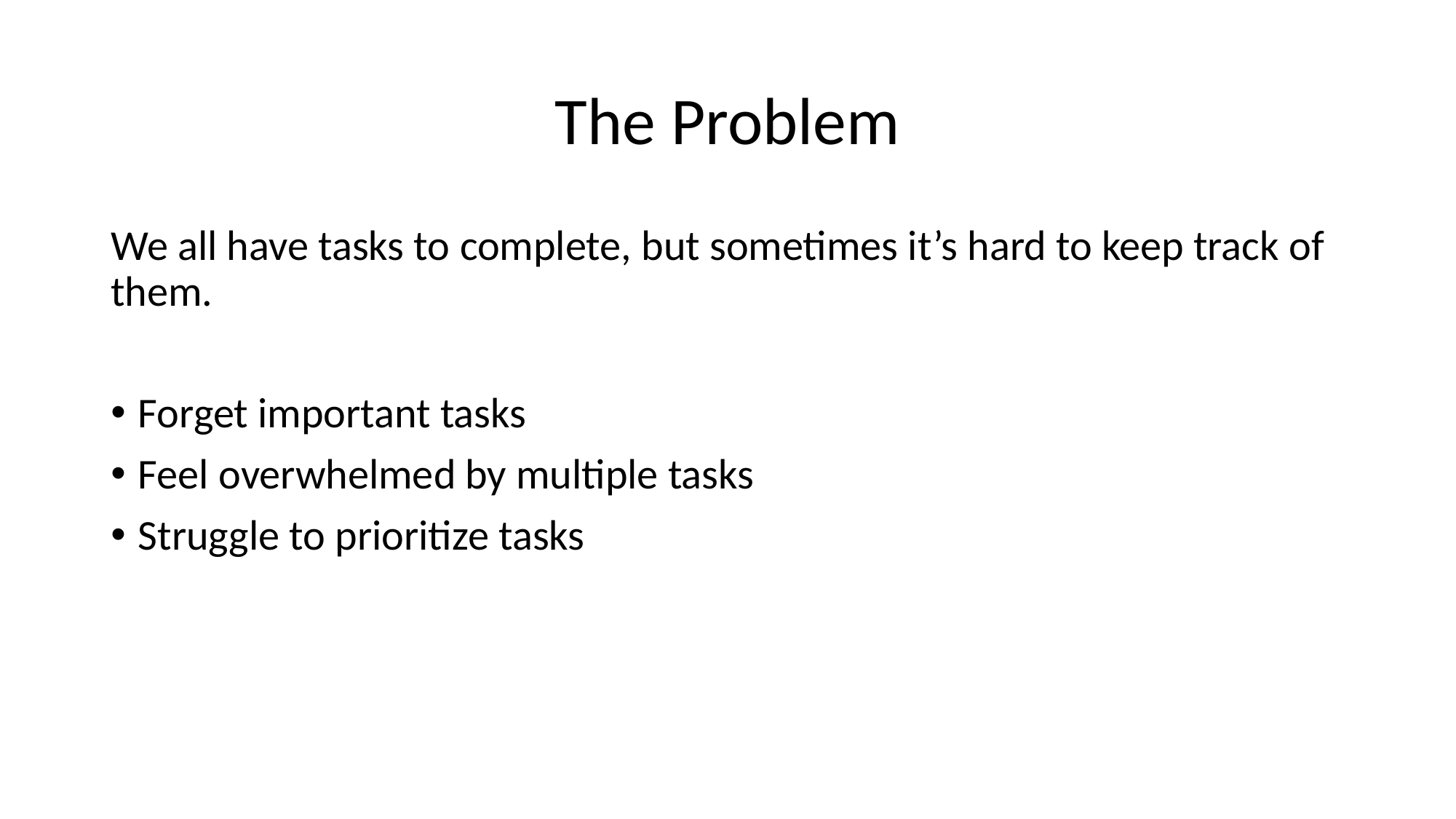

# The Problem
We all have tasks to complete, but sometimes it’s hard to keep track of them.

Forget important tasks
Feel overwhelmed by multiple tasks
Struggle to prioritize tasks